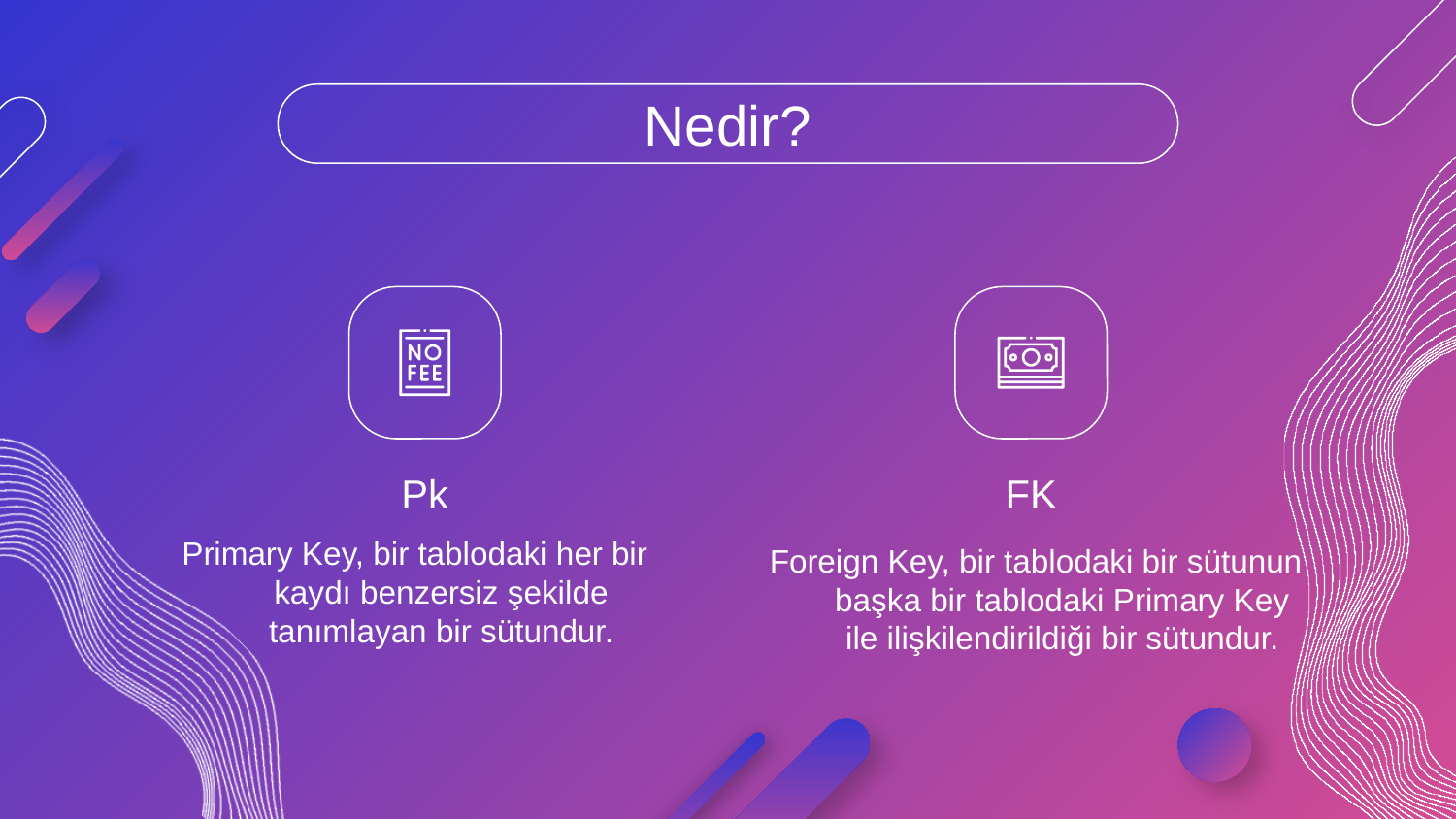

# Nedir?

Pk
FK
Primary Key, bir tablodaki her bir kaydı benzersiz şekilde tanımlayan bir sütundur.
Foreign Key, bir tablodaki bir sütunun başka bir tablodaki Primary Key ile ilişkilendirildiği bir sütundur.